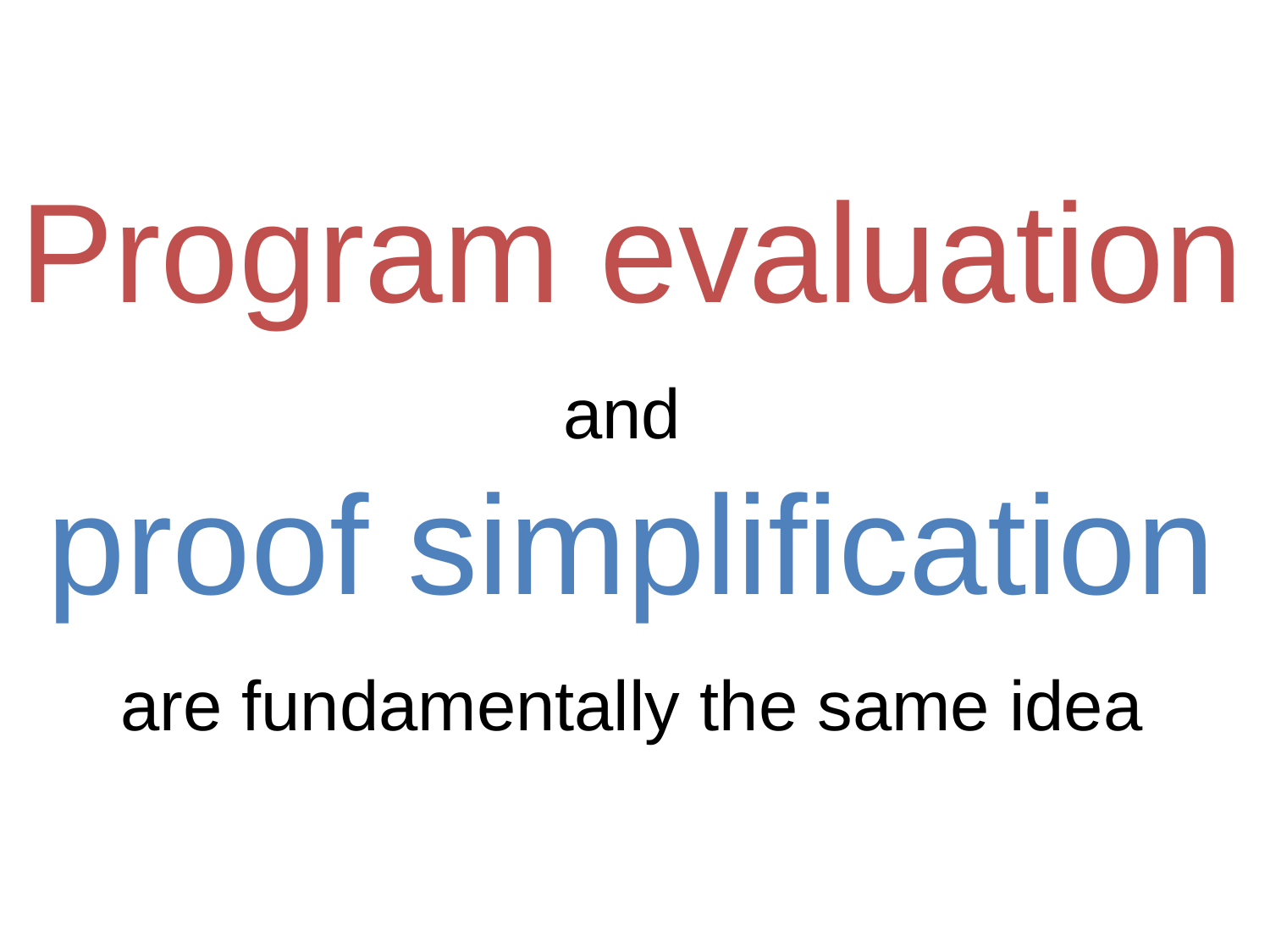

Program evaluation

and
proof simplification

are fundamentally the same idea